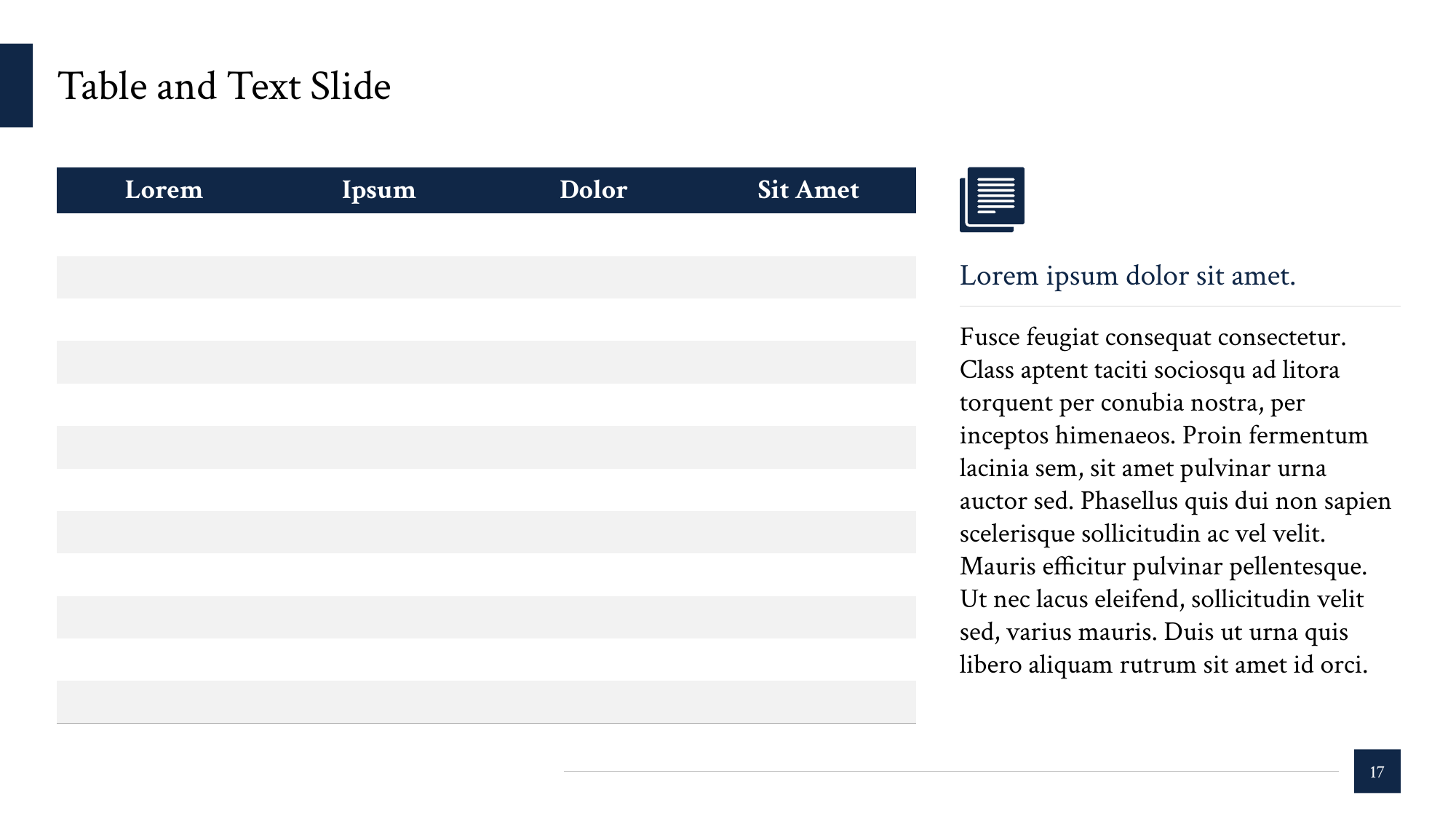

# Table and Text Slide

| Lorem | Ipsum | Dolor | Sit Amet |
| --- | --- | --- | --- |
|  |  |  |  |
|  |  |  |  |
|  |  |  |  |
|  |  |  |  |
|  |  |  |  |
|  |  |  |  |
|  |  |  |  |
|  |  |  |  |
|  |  |  |  |
|  |  |  |  |
|  |  |  |  |
|  |  |  |  |
Lorem ipsum dolor sit amet.
Fusce feugiat consequat consectetur. Class aptent taciti sociosqu ad litora torquent per conubia nostra, per inceptos himenaeos. Proin fermentum lacinia sem, sit amet pulvinar urna auctor sed. Phasellus quis dui non sapien scelerisque sollicitudin ac vel velit. Mauris efficitur pulvinar pellentesque. Ut nec lacus eleifend, sollicitudin velit sed, varius mauris. Duis ut urna quis libero aliquam rutrum sit amet id orci.

17